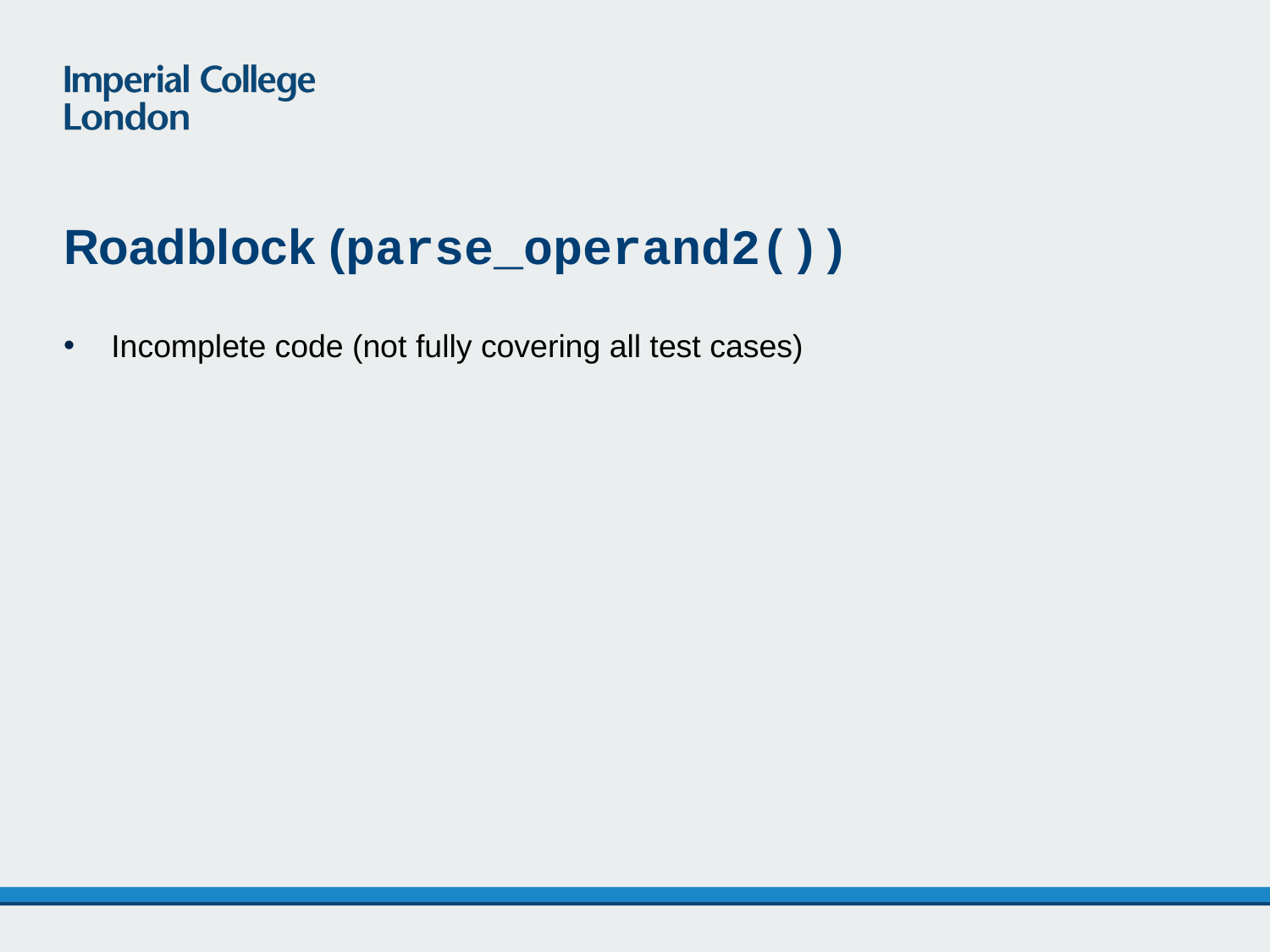

# Roadblock (parse_operand2())
Incomplete code (not fully covering all test cases)